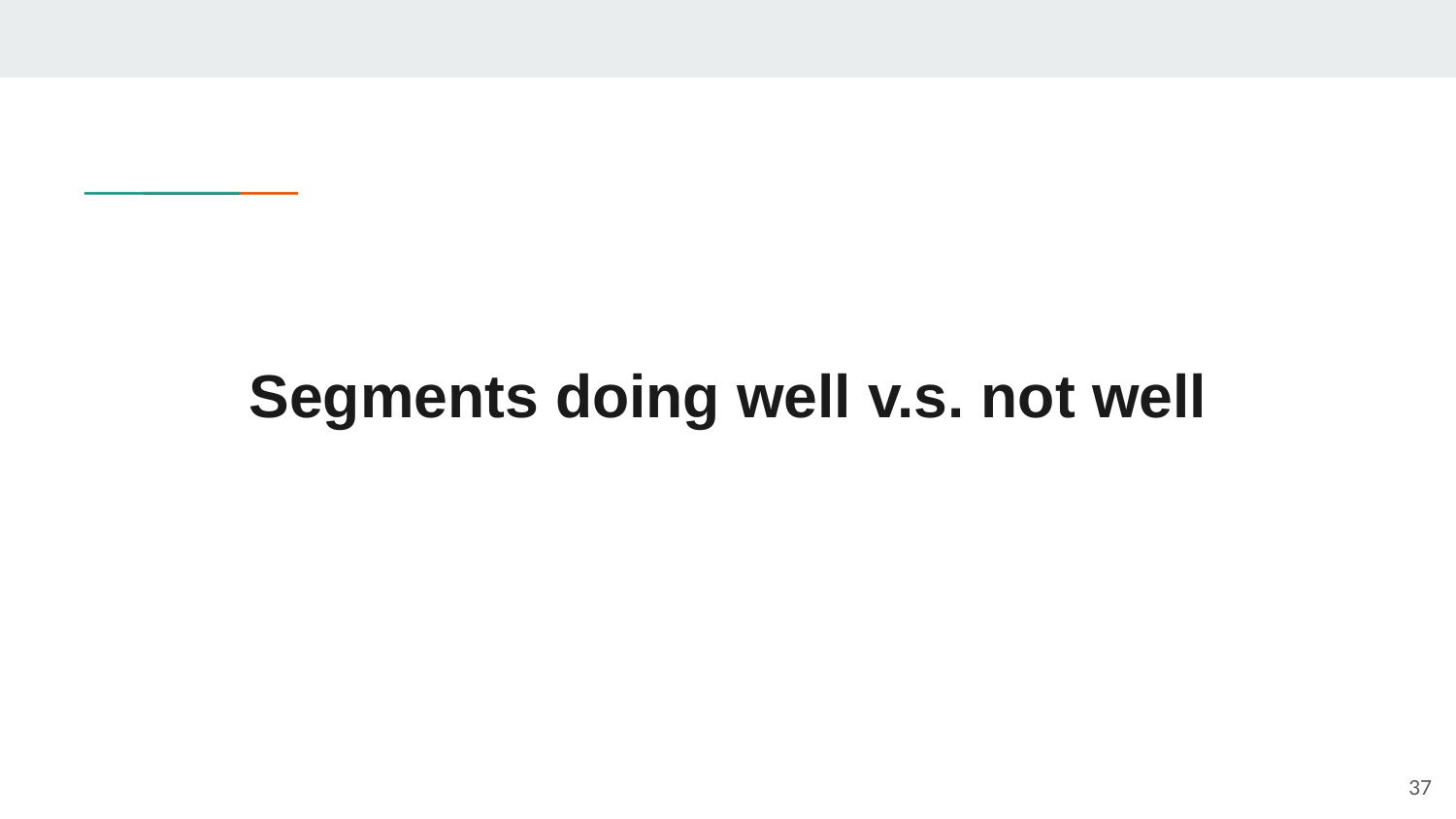

# Segments doing well v.s. not well

37